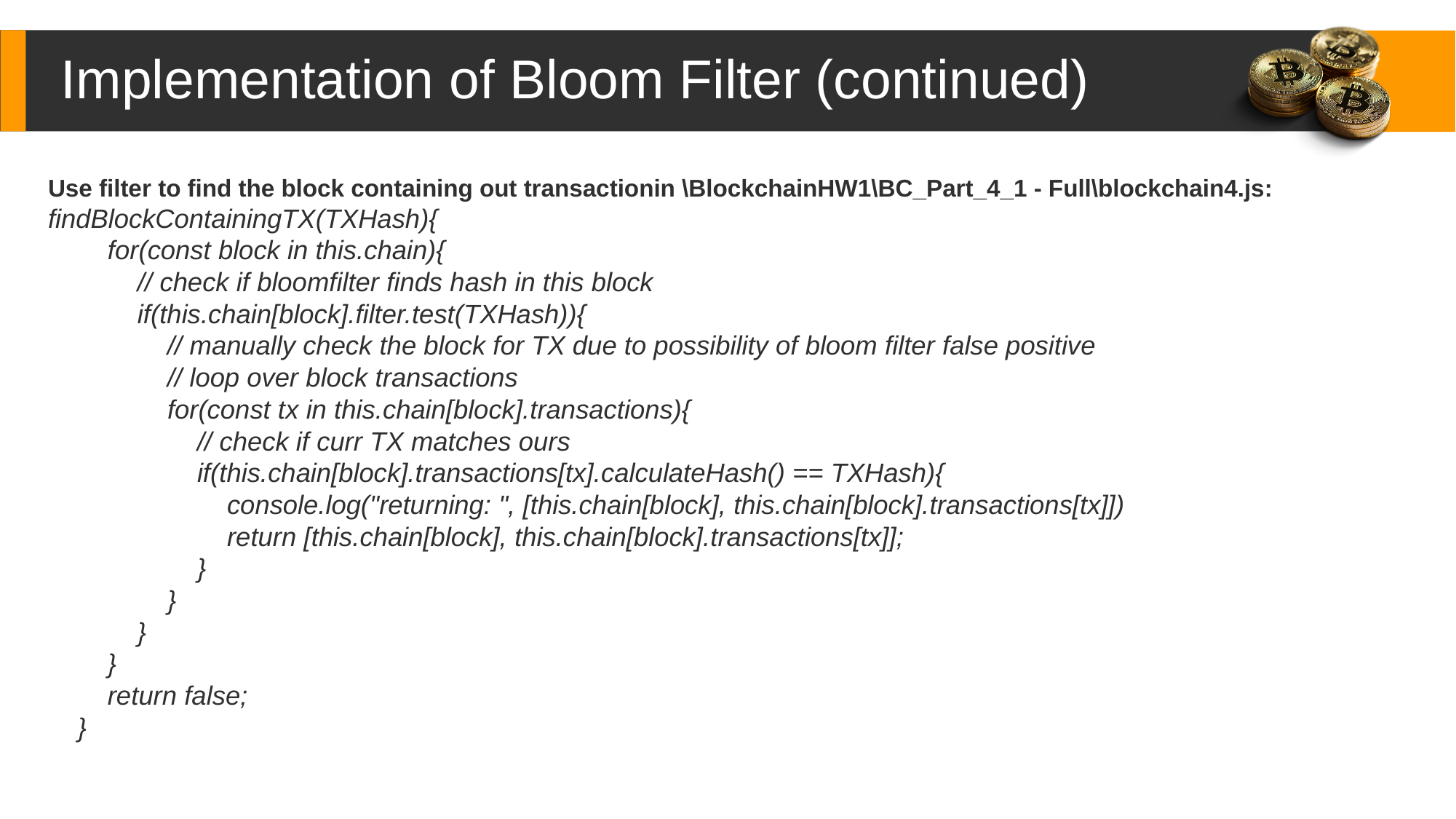

Implementation of Bloom Filter (continued)
Use filter to find the block containing out transactionin \BlockchainHW1\BC_Part_4_1 - Full\blockchain4.js:
findBlockContainingTX(TXHash){
        for(const block in this.chain){
            // check if bloomfilter finds hash in this block
            if(this.chain[block].filter.test(TXHash)){
                // manually check the block for TX due to possibility of bloom filter false positive
                // loop over block transactions
                for(const tx in this.chain[block].transactions){
                    // check if curr TX matches ours
                    if(this.chain[block].transactions[tx].calculateHash() == TXHash){
                        console.log("returning: ", [this.chain[block], this.chain[block].transactions[tx]])
                        return [this.chain[block], this.chain[block].transactions[tx]];
                    }
                }
            }
        }
        return false;
    }

Content  Here